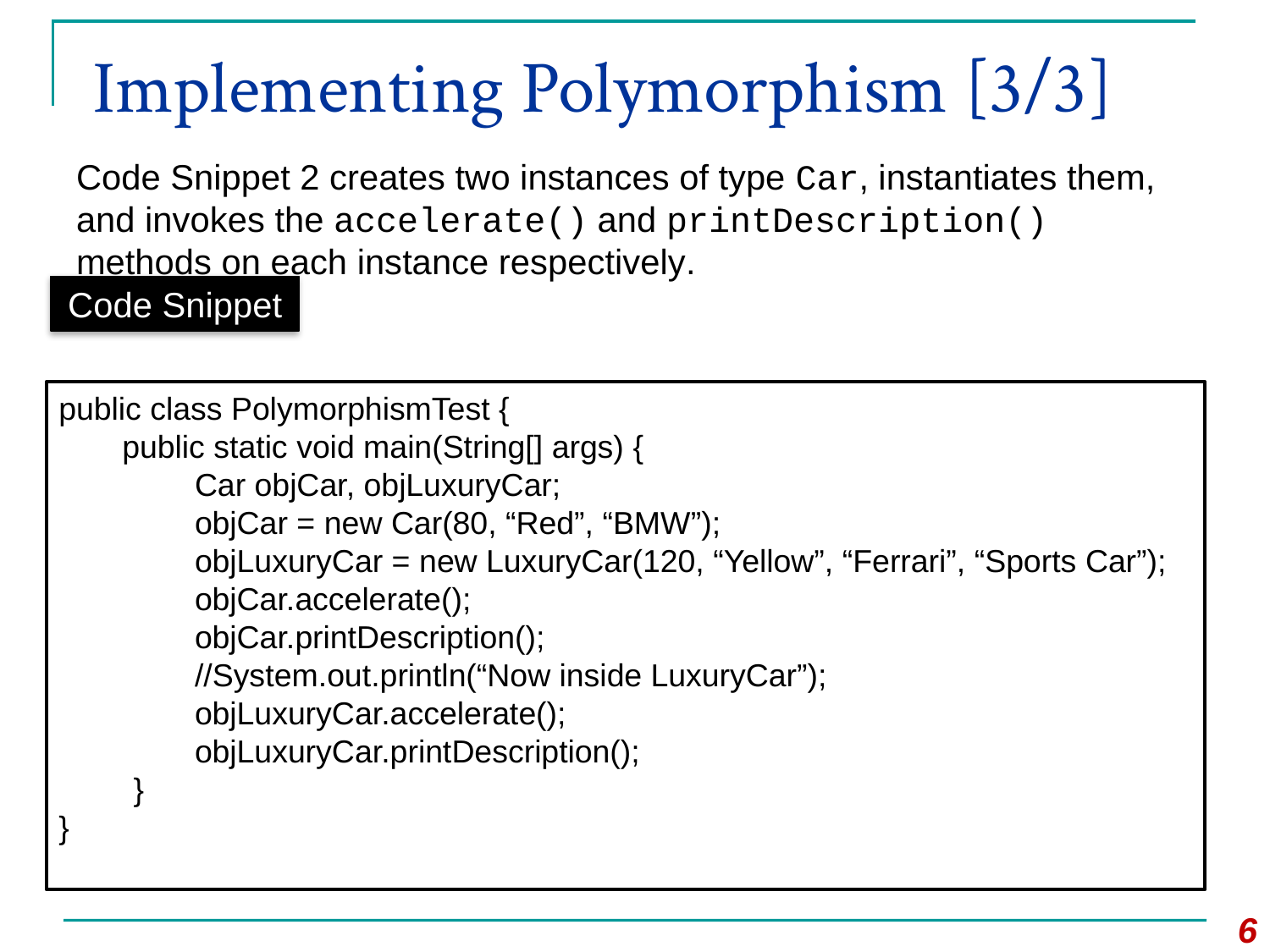

# Implementing Polymorphism [3/3]
Code Snippet 2 creates two instances of type Car, instantiates them, and invokes the accelerate() and printDescription() methods on each instance respectively.
Code Snippet
public class PolymorphismTest {
public static void main(String[] args) {
 Car objCar, objLuxuryCar;
 objCar = new Car(80, “Red”, “BMW”);
 objLuxuryCar = new LuxuryCar(120, “Yellow”, “Ferrari”, “Sports Car”);
 objCar.accelerate();
 objCar.printDescription();
 //System.out.println(“Now inside LuxuryCar”);
 objLuxuryCar.accelerate();
 objLuxuryCar.printDescription();
}
}

6